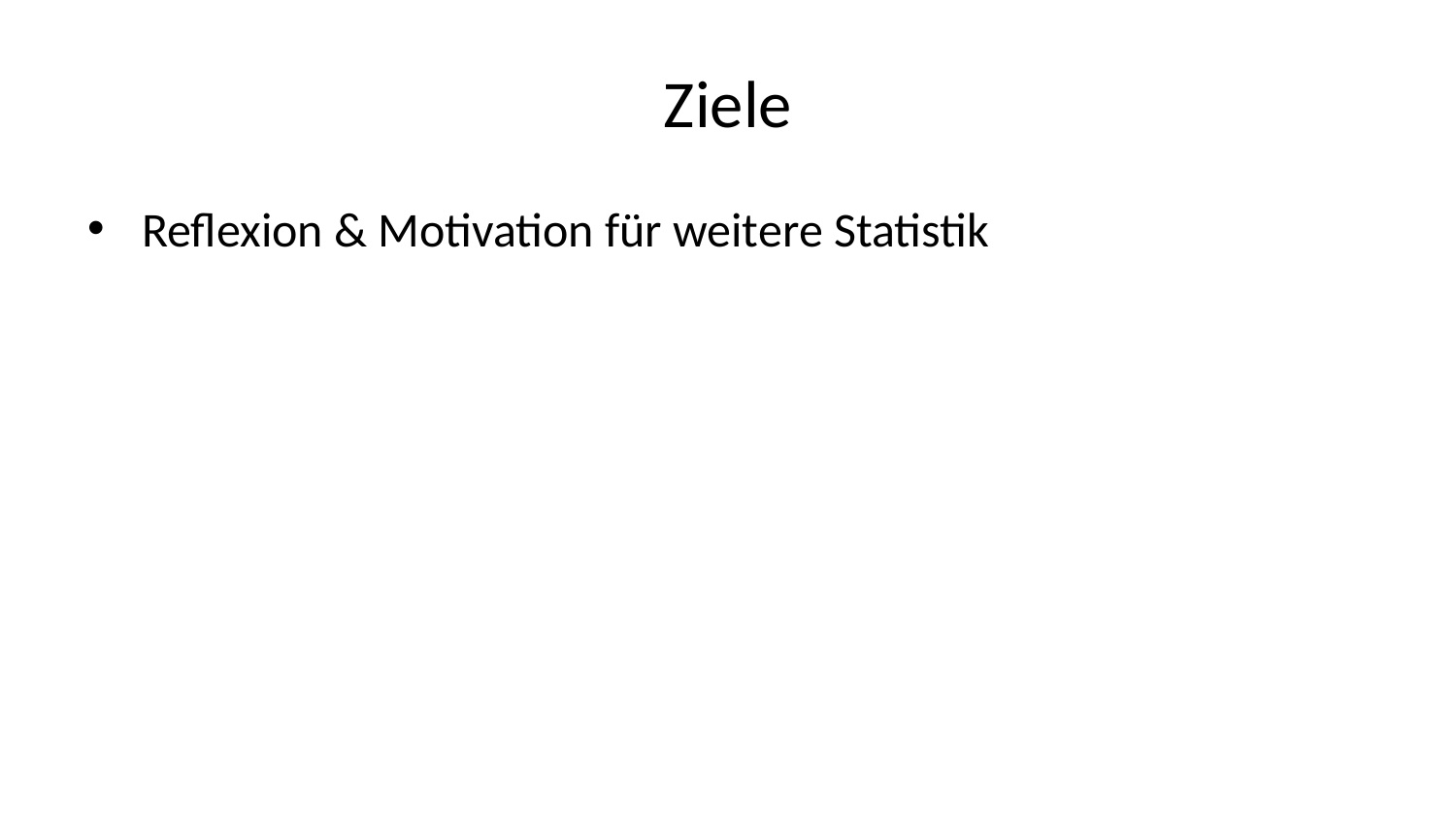

# Ziele
Reflexion & Motivation für weitere Statistik